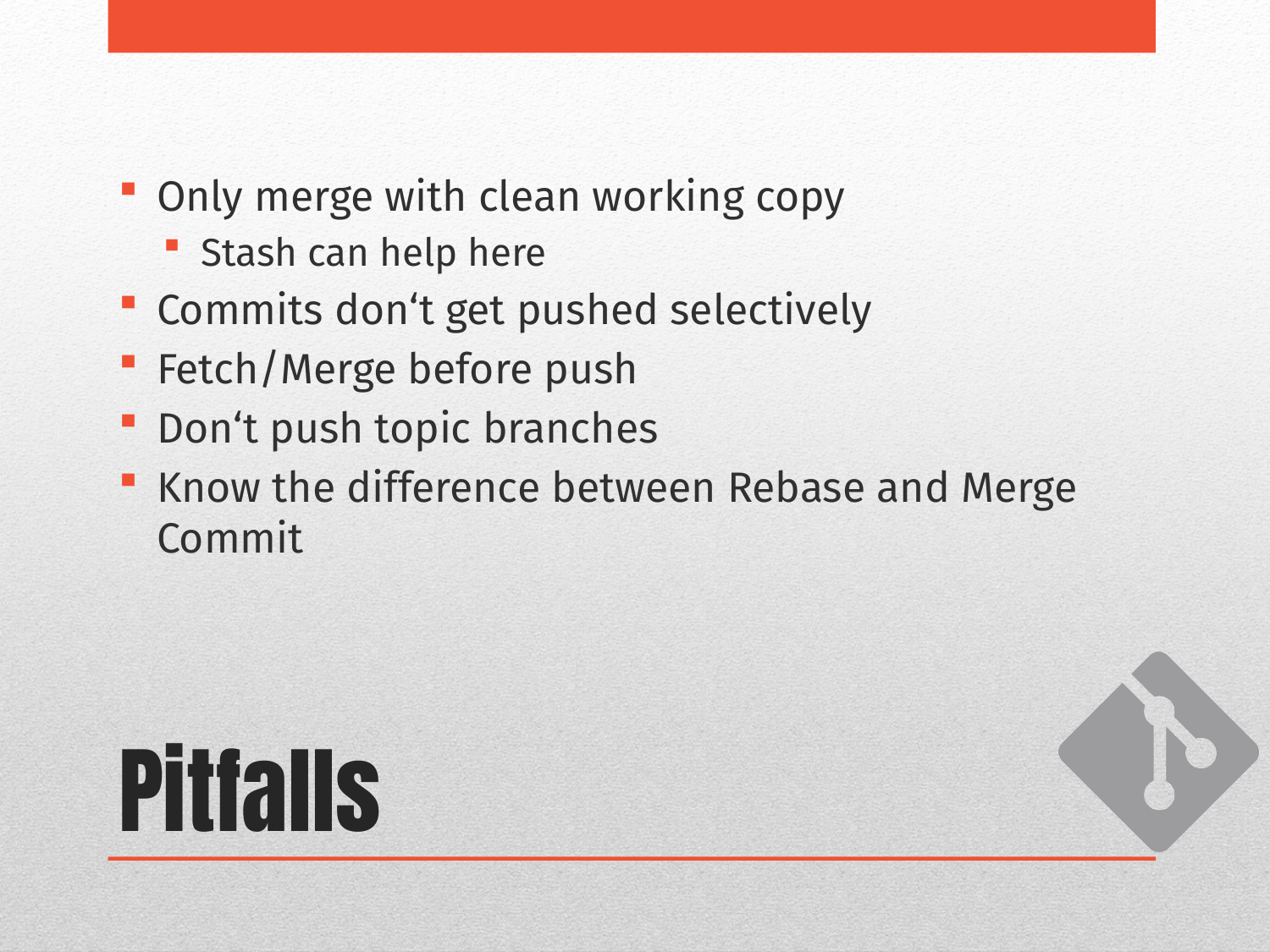

Only merge with clean working copy
Stash can help here
Commits don‘t get pushed selectively
Fetch/Merge before push
Don‘t push topic branches
Know the difference between Rebase and Merge Commit
# Pitfalls